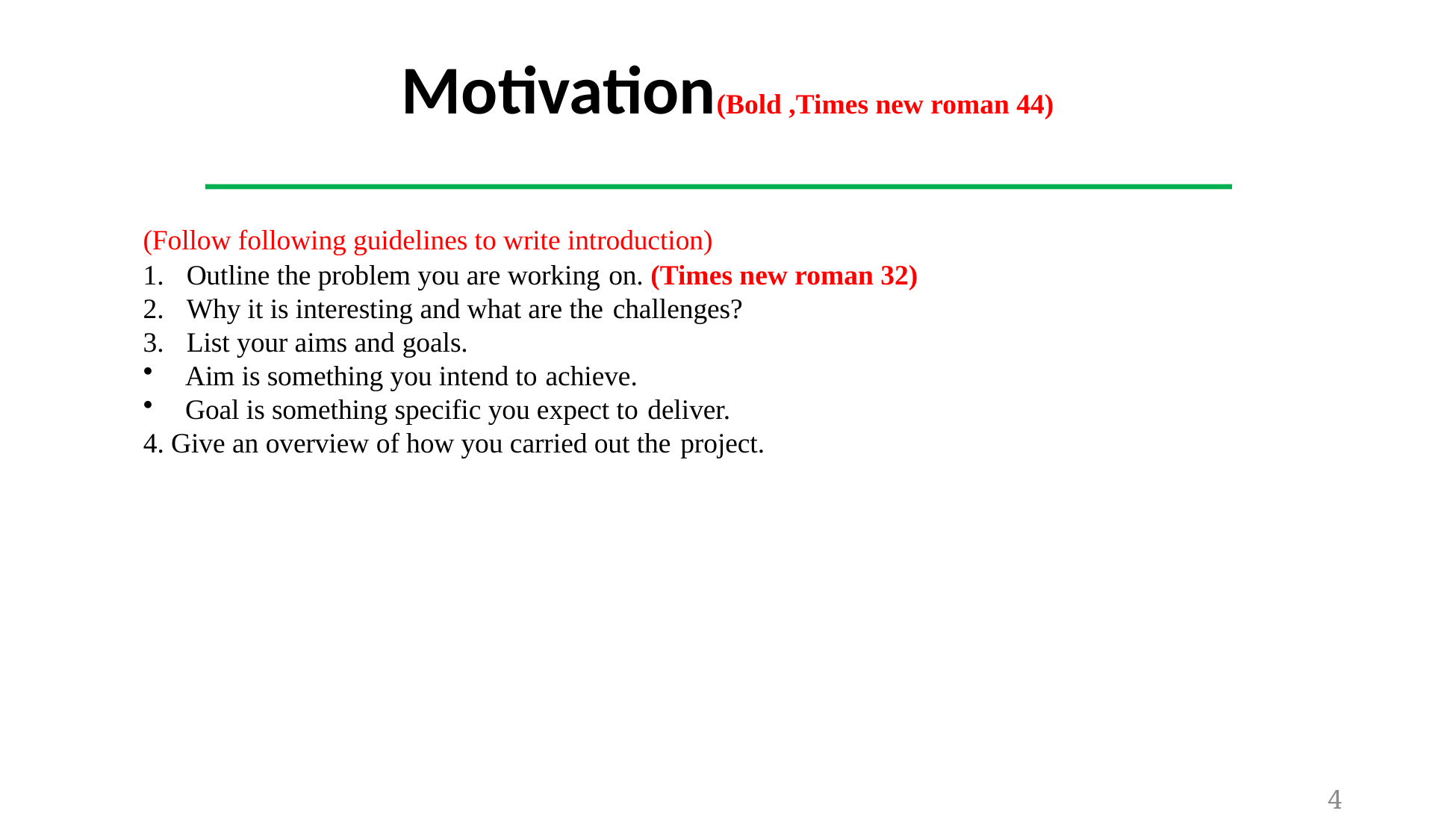

Motivation(Bold ,Times new roman 44)

(Follow following guidelines to write introduction)
Outline the problem you are working on. (Times new roman 32)
Why it is interesting and what are the challenges?
List your aims and goals.
Aim is something you intend to achieve.
Goal is something specific you expect to deliver.
4. Give an overview of how you carried out the project.

4